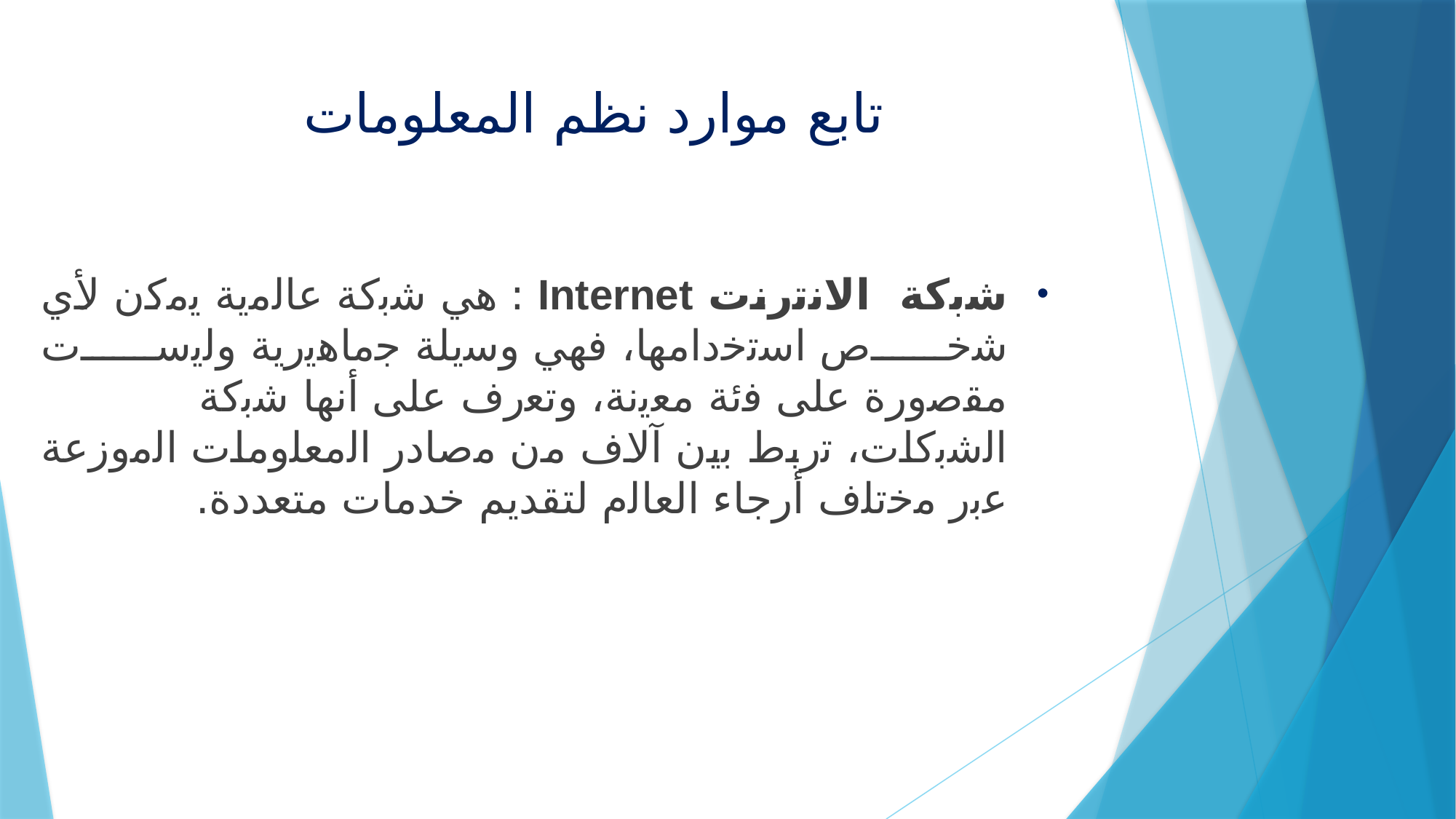

# تابع موارد نظم المعلومات

ﺷﺑﻛﺔ  اﻻﻧﺗرﻧت Internet : ﻫﻲ ﺷﺑﻛﺔ ﻋﺎﻟﻣﯾﺔ ﯾﻣﻛن ﻷي ﺷﺧص اﺳﺗﺧداﻣﻬﺎ، ﻓﻬﻲ وﺳﯾﻠﺔ ﺟﻣﺎﻫﯾرﯾﺔ وﻟﯾﺳت ﻣﻘﺻورة ﻋﻠﻰ ﻓﺋﺔ ﻣﻌﯾﻧﺔ، وﺗﻌرف ﻋﻠﻰ أﻧﻬﺎ ﺷﺑﻛﺔ اﻟﺷﺑﻛﺎت، ﺗرﺑط ﺑﯾن آﻻف ﻣن ﻣﺻﺎدر اﻟﻣﻌﻠوﻣﺎت اﻟﻣوزﻋﺔ ﻋﺑر ﻣﺧﺗﻠف أرﺟﺎء اﻟﻌﺎﻟم لتقديم خدمات متعددة.